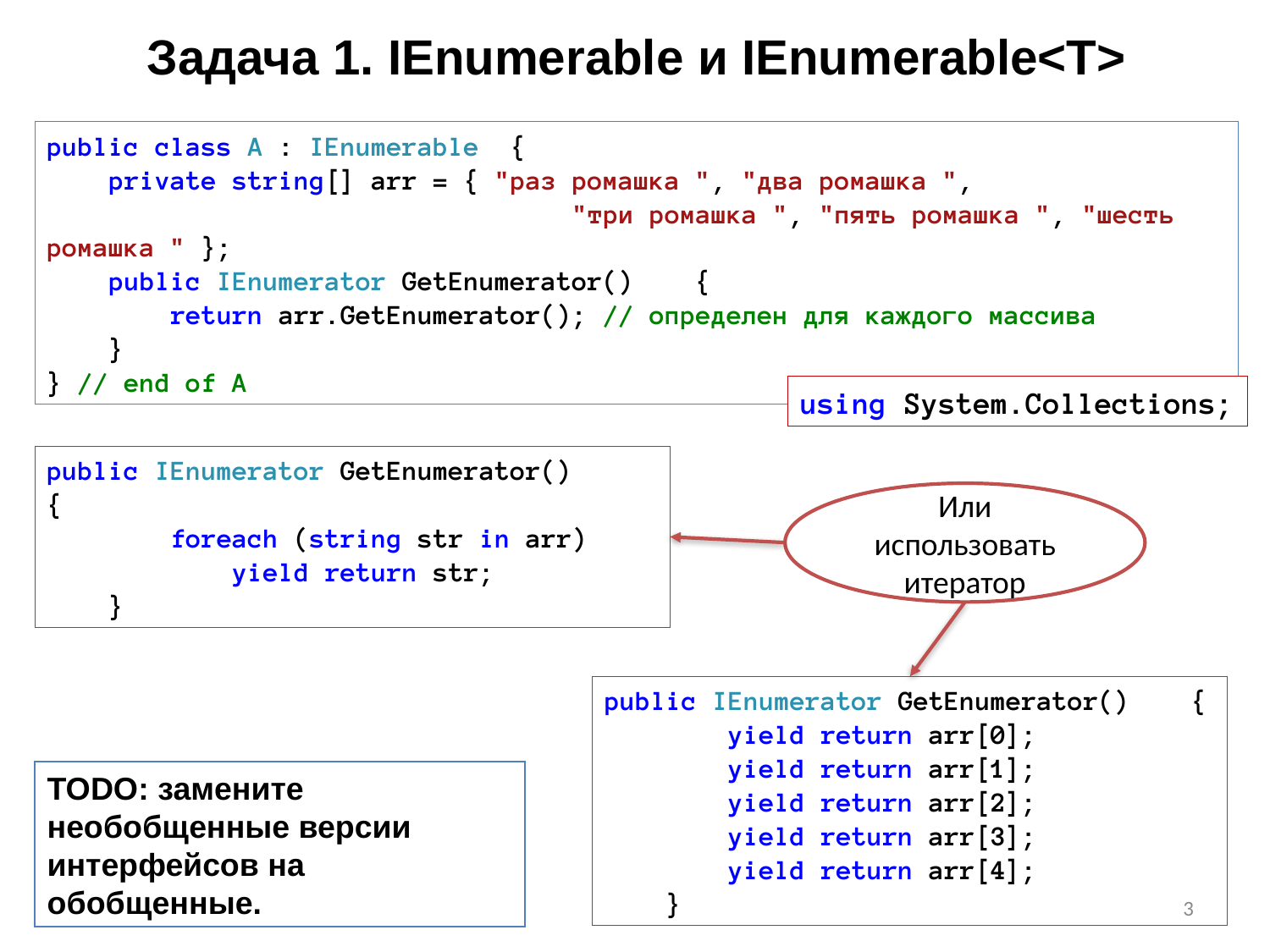

# Задача 1. IEnumerable и IEnumerable<T>
public class A : IEnumerable  {
    private string[] arr = { "раз ромашка ", "два ромашка ",
                                  "три ромашка ", "пять ромашка ", "шесть ромашка " };
    public IEnumerator GetEnumerator()    {
        return arr.GetEnumerator(); // определен для каждого массива
    }
} // end of A
using System.Collections;
public IEnumerator GetEnumerator()     {
        foreach (string str in arr)
            yield return str;
    }
Или использовать итератор
public IEnumerator GetEnumerator()    {
        yield return arr[0];
        yield return arr[1];
        yield return arr[2];
        yield return arr[3];
        yield return arr[4];
    }
TODO: замените необобщенные версии интерфейсов на обобщенные.
3